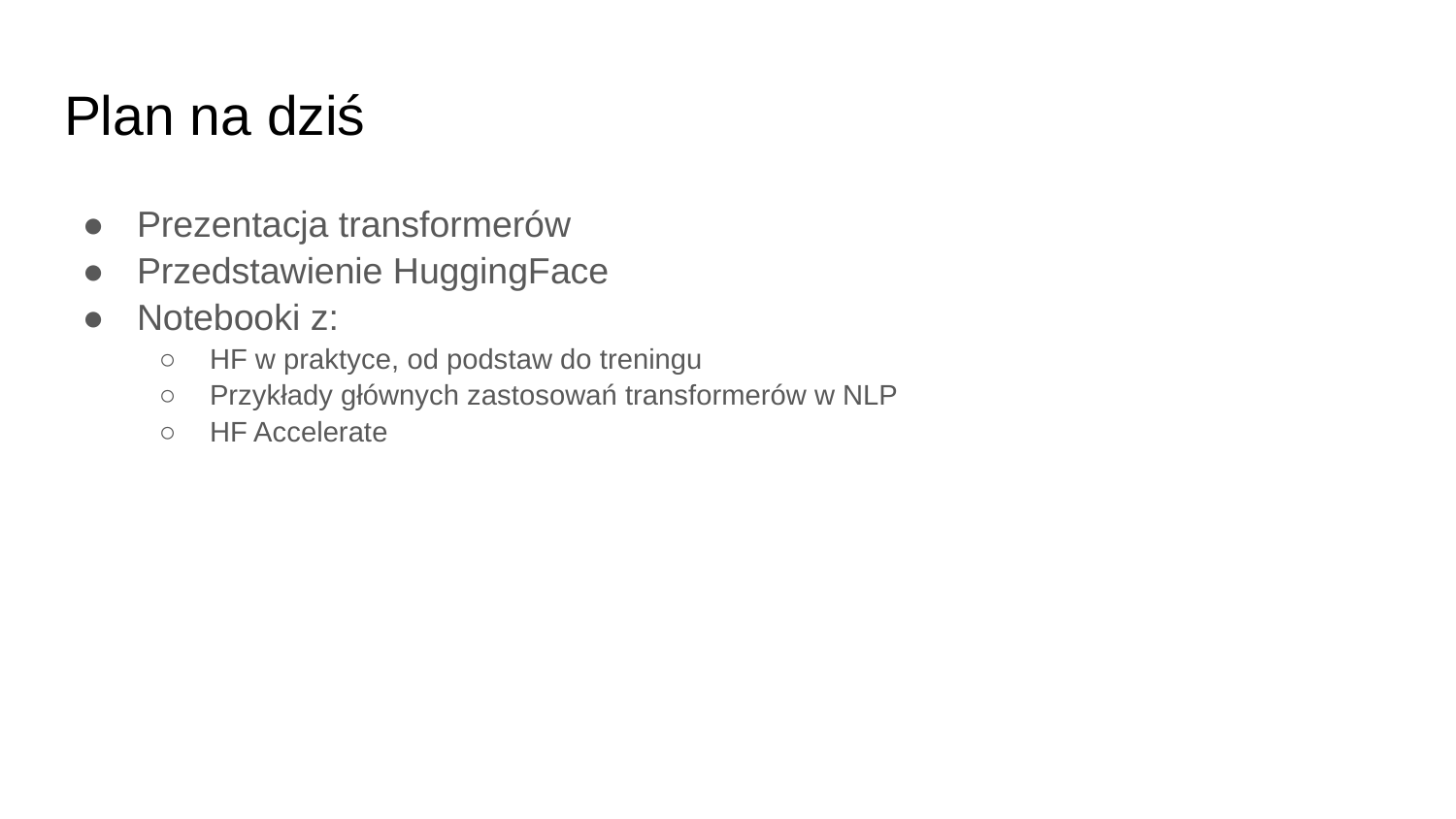

# Plan na dziś
Prezentacja transformerów
Przedstawienie HuggingFace
Notebooki z:
HF w praktyce, od podstaw do treningu
Przykłady głównych zastosowań transformerów w NLP
HF Accelerate